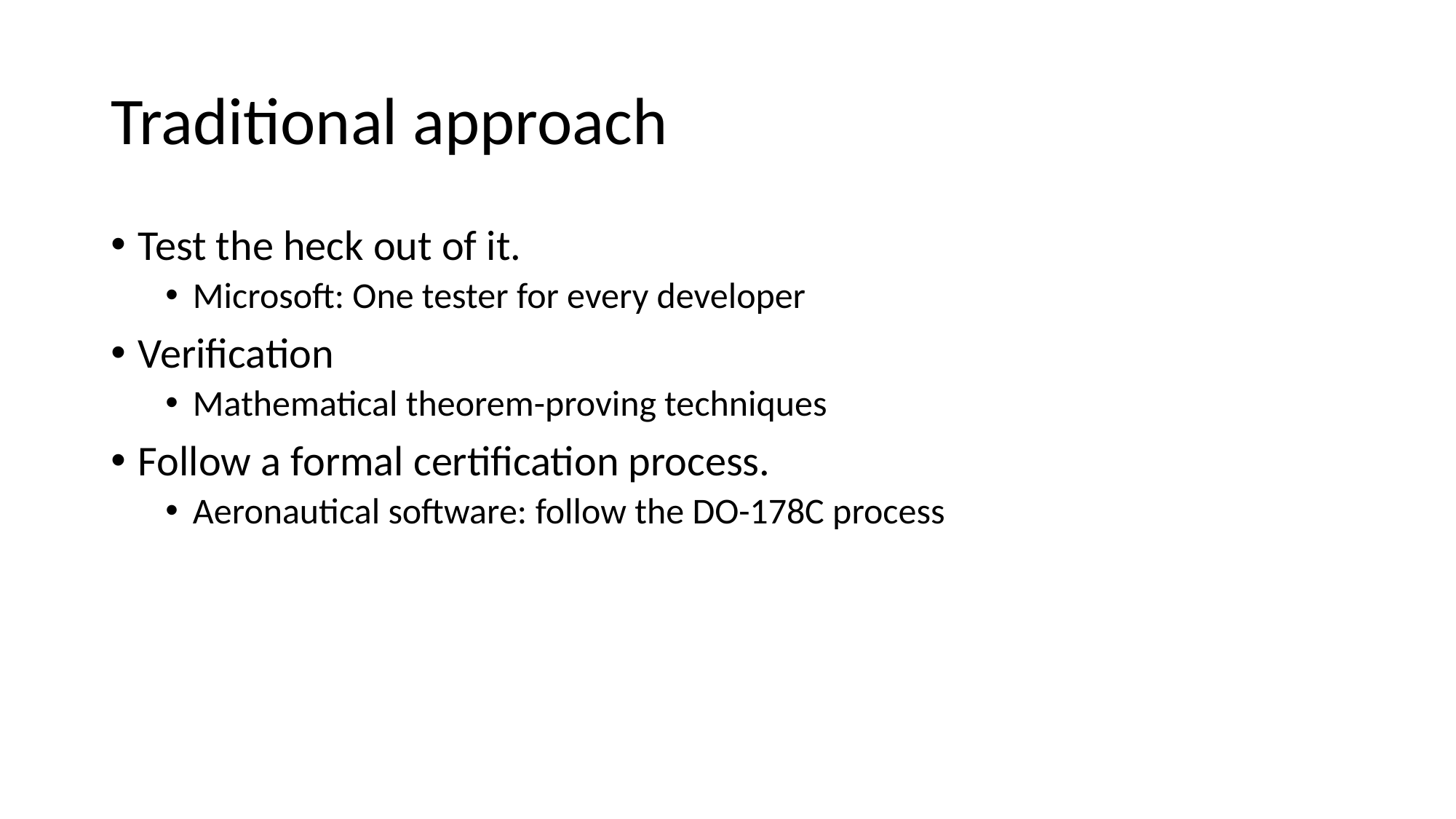

# Traditional approach
Test the heck out of it.
Microsoft: One tester for every developer
Verification
Mathematical theorem-proving techniques
Follow a formal certification process.
Aeronautical software: follow the DO-178C process